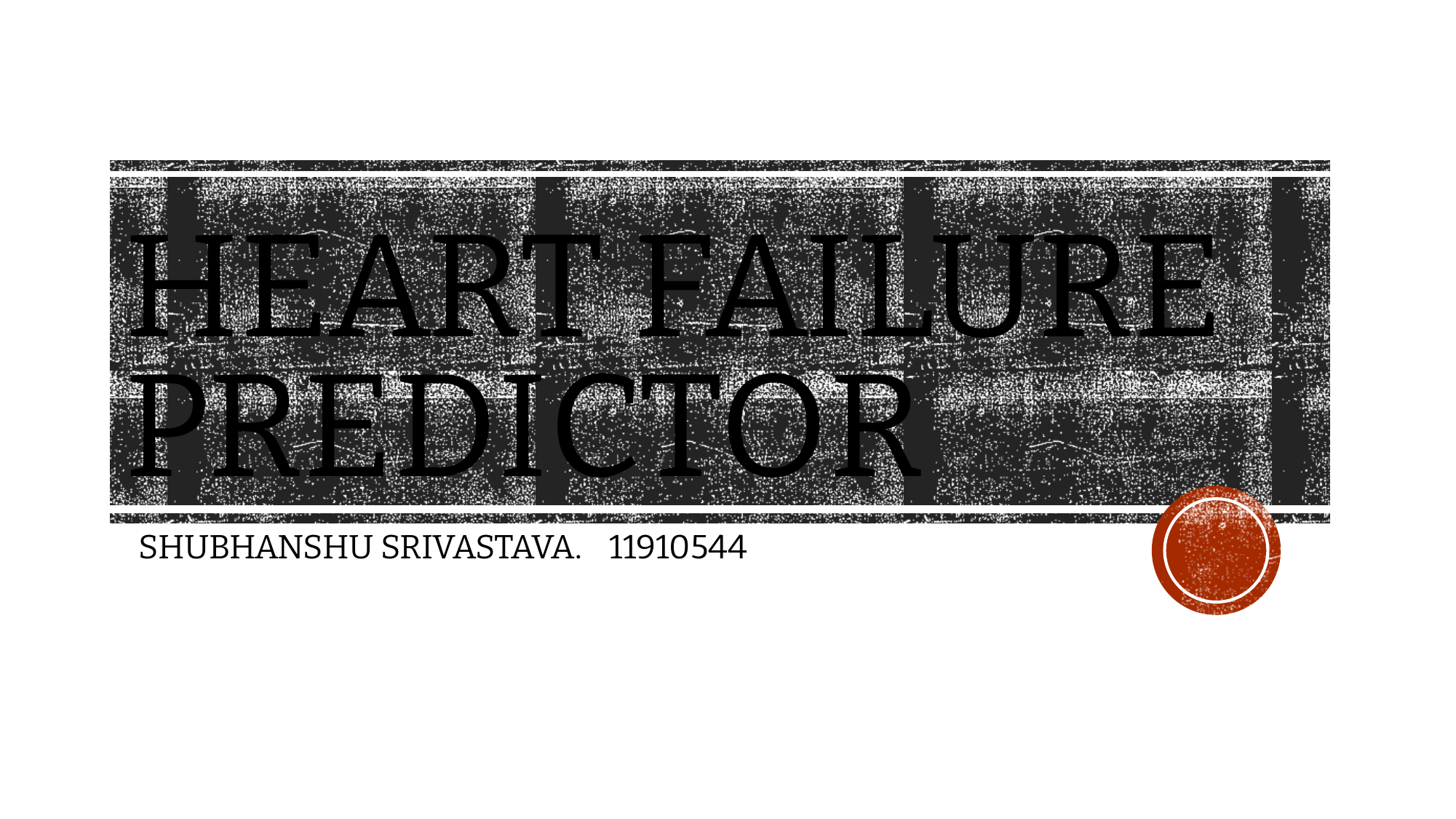

# Heart failure predictor
SHUBHANSHU SRIVASTAVA.    11910544